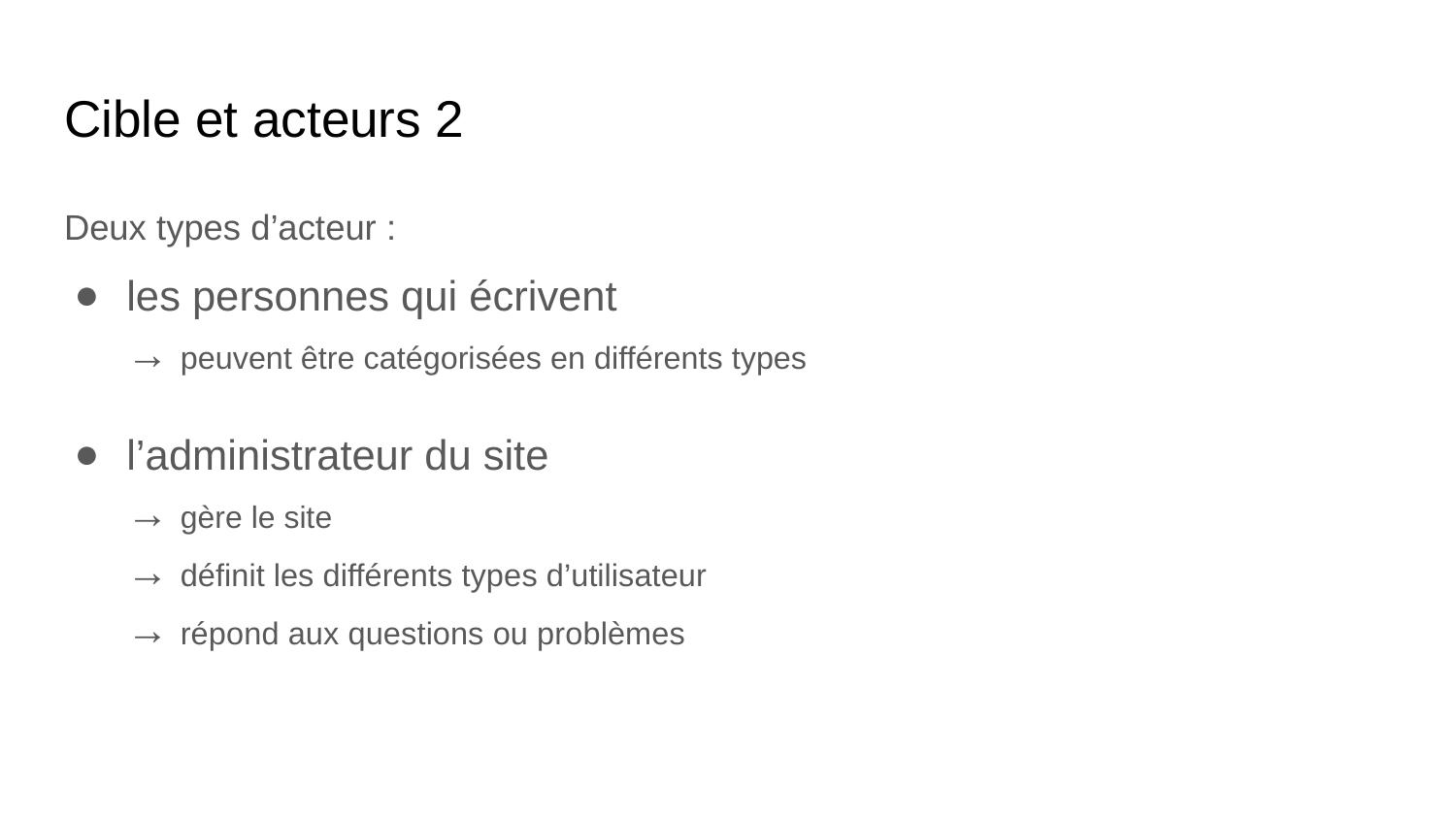

# Cible et acteurs 2
Deux types d’acteur :
les personnes qui écrivent
→ peuvent être catégorisées en différents types
l’administrateur du site
→ gère le site
→ définit les différents types d’utilisateur
→ répond aux questions ou problèmes